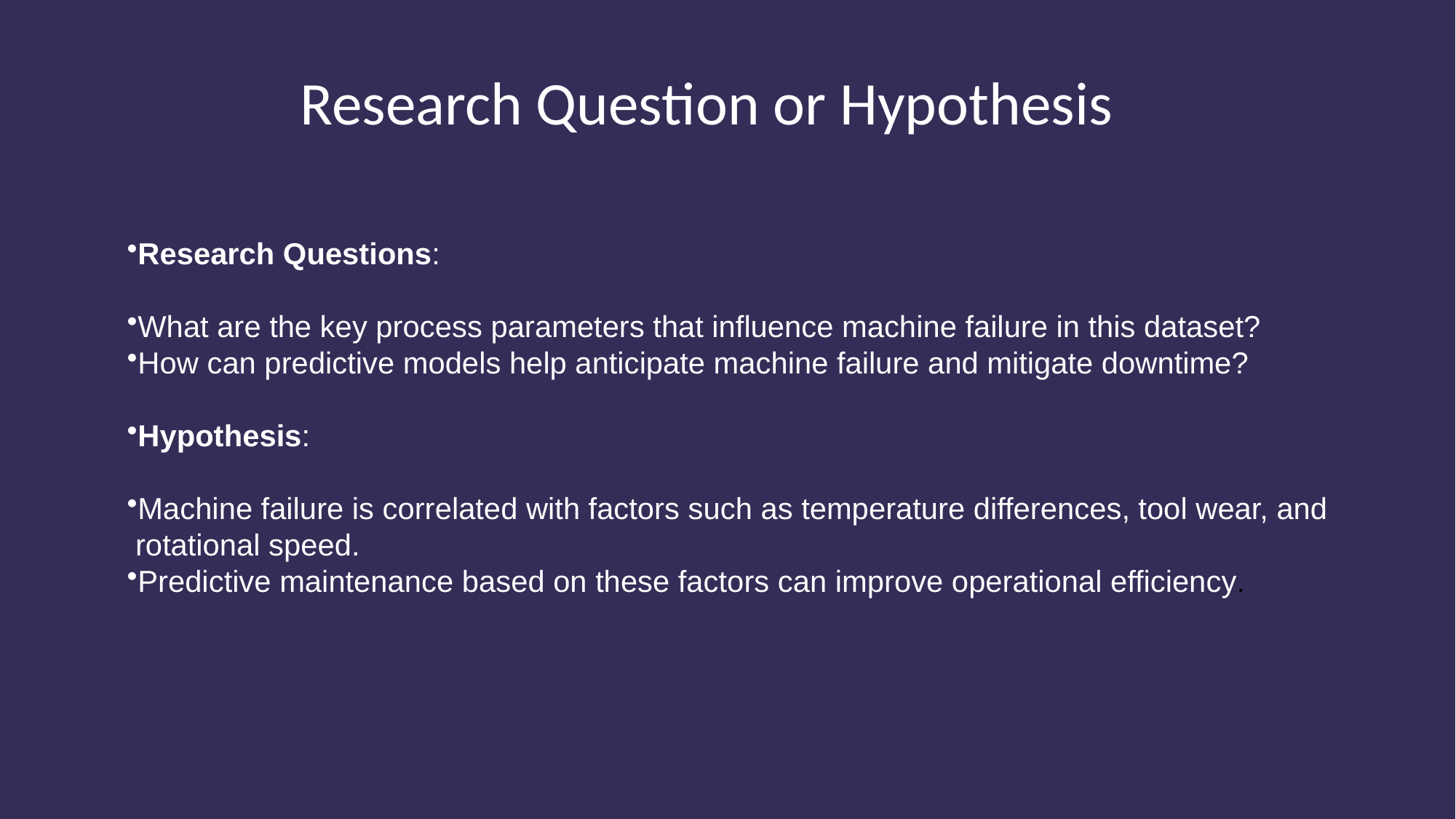

Research Question or Hypothesis
Research Questions:

What are the key process parameters that influence machine failure in this dataset?
How can predictive models help anticipate machine failure and mitigate downtime?

Hypothesis:

Machine failure is correlated with factors such as temperature differences, tool wear, and
 rotational speed.
Predictive maintenance based on these factors can improve operational efficiency.